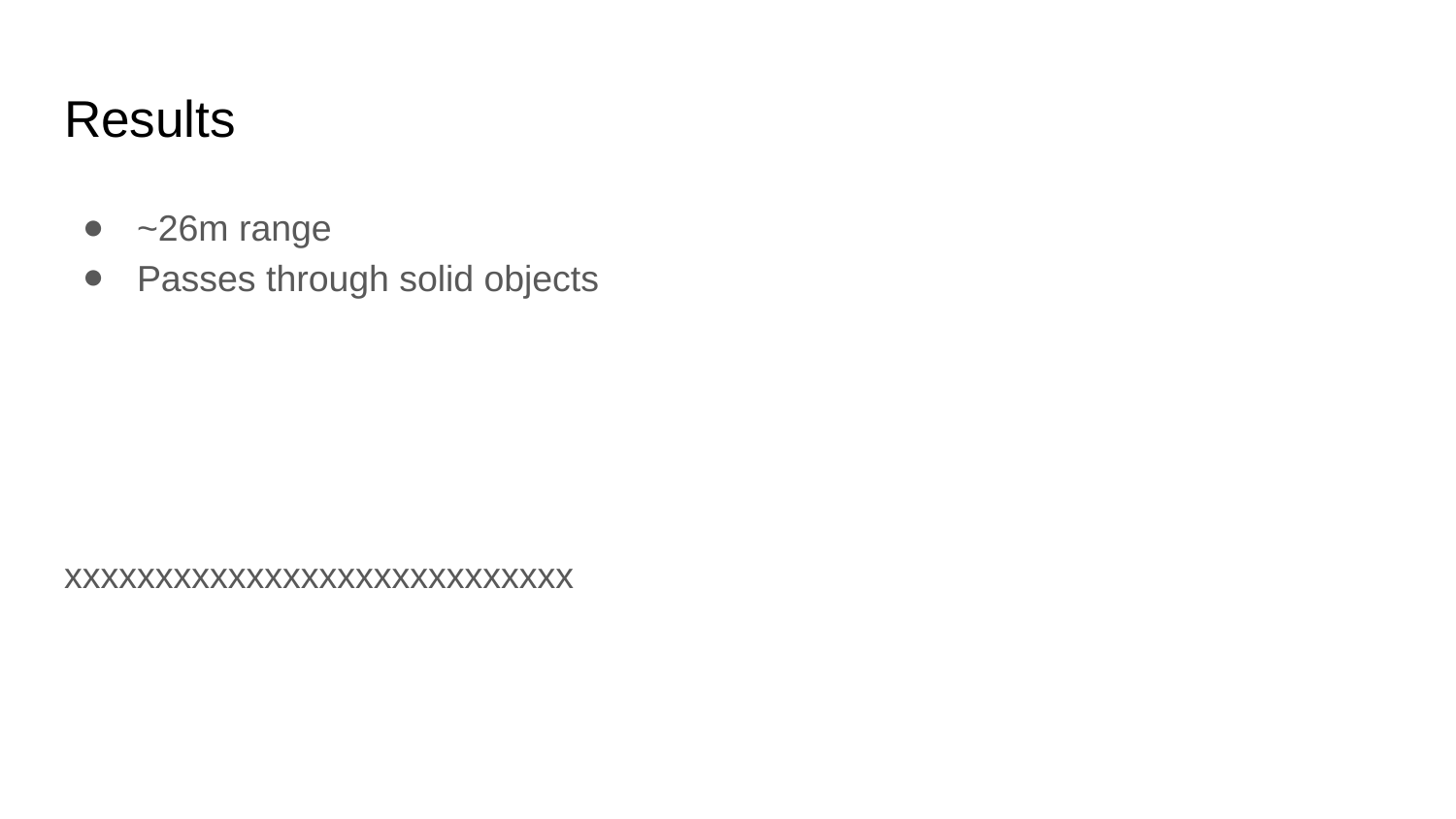

# Results
~26m range
Passes through solid objects

xxxxxxxxxxxxxxxxxxxxxxxxxxxx